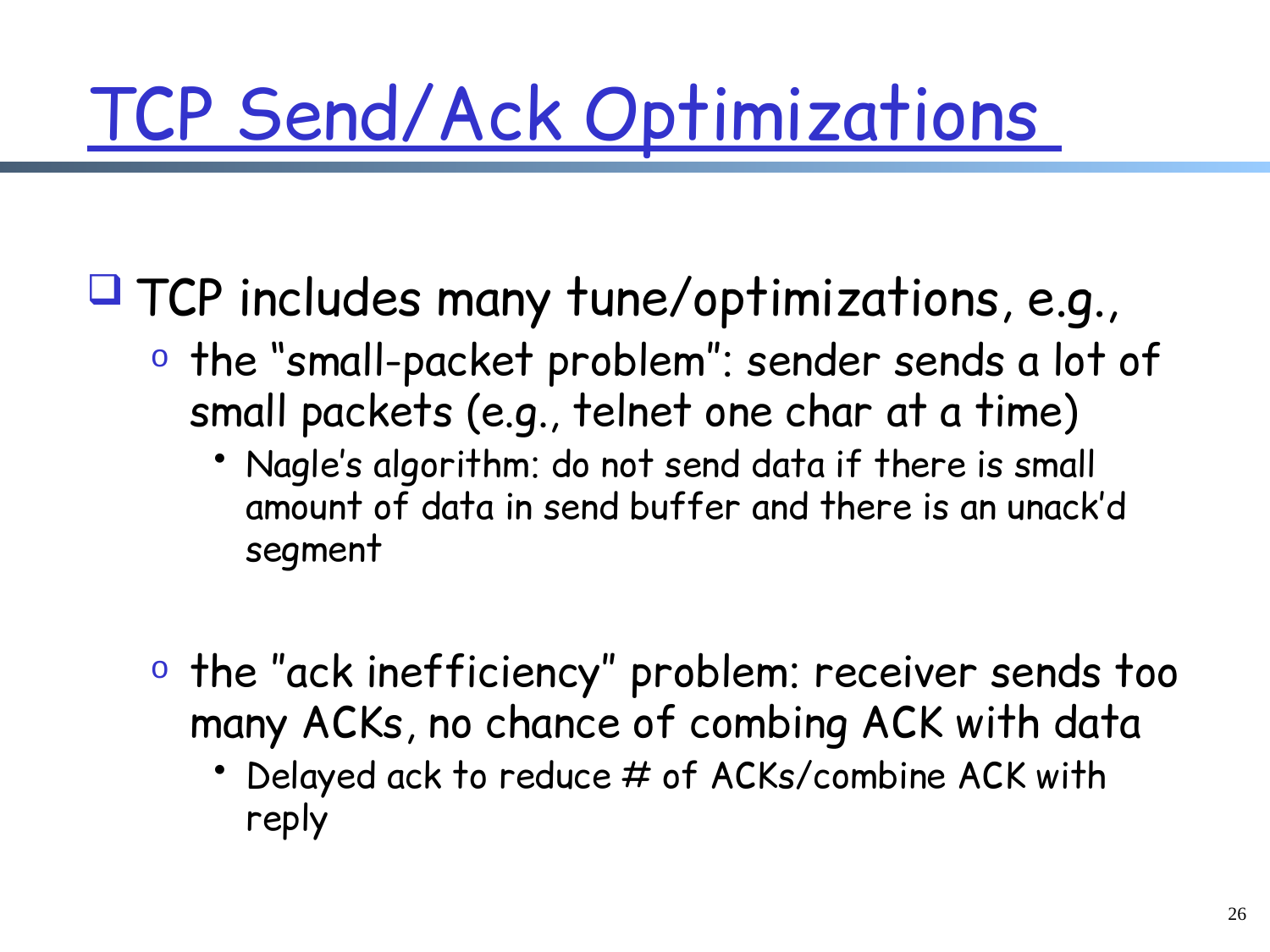

26
# TCP Send/Ack Optimizations
TCP includes many tune/optimizations, e.g.,
the “small-packet problem”: sender sends a lot of small packets (e.g., telnet one char at a time)
Nagle’s algorithm: do not send data if there is small amount of data in send buffer and there is an unack’d segment

the ”ack inefficiency” problem: receiver sends too many ACKs, no chance of combing ACK with data
Delayed ack to reduce # of ACKs/combine ACK with reply